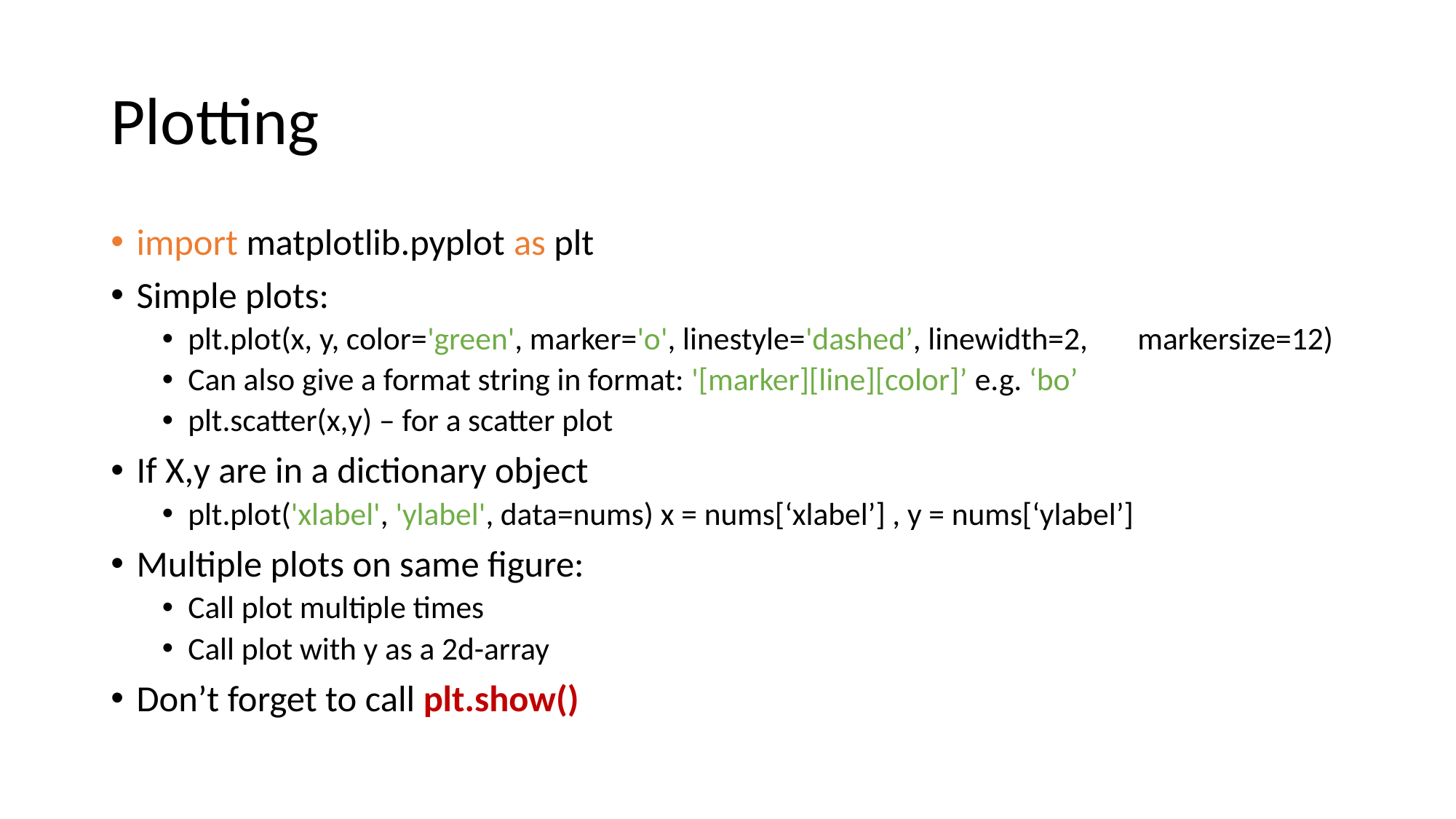

# Plotting
import matplotlib.pyplot as plt
Simple plots:
plt.plot(x, y, color='green', marker='o', linestyle='dashed’, linewidth=2, 						markersize=12)
Can also give a format string in format: '[marker][line][color]’ e.g. ‘bo’
plt.scatter(x,y) – for a scatter plot
If X,y are in a dictionary object
plt.plot('xlabel', 'ylabel', data=nums) x = nums[‘xlabel’] , y = nums[‘ylabel’]
Multiple plots on same figure:
Call plot multiple times
Call plot with y as a 2d-array
Don’t forget to call plt.show()